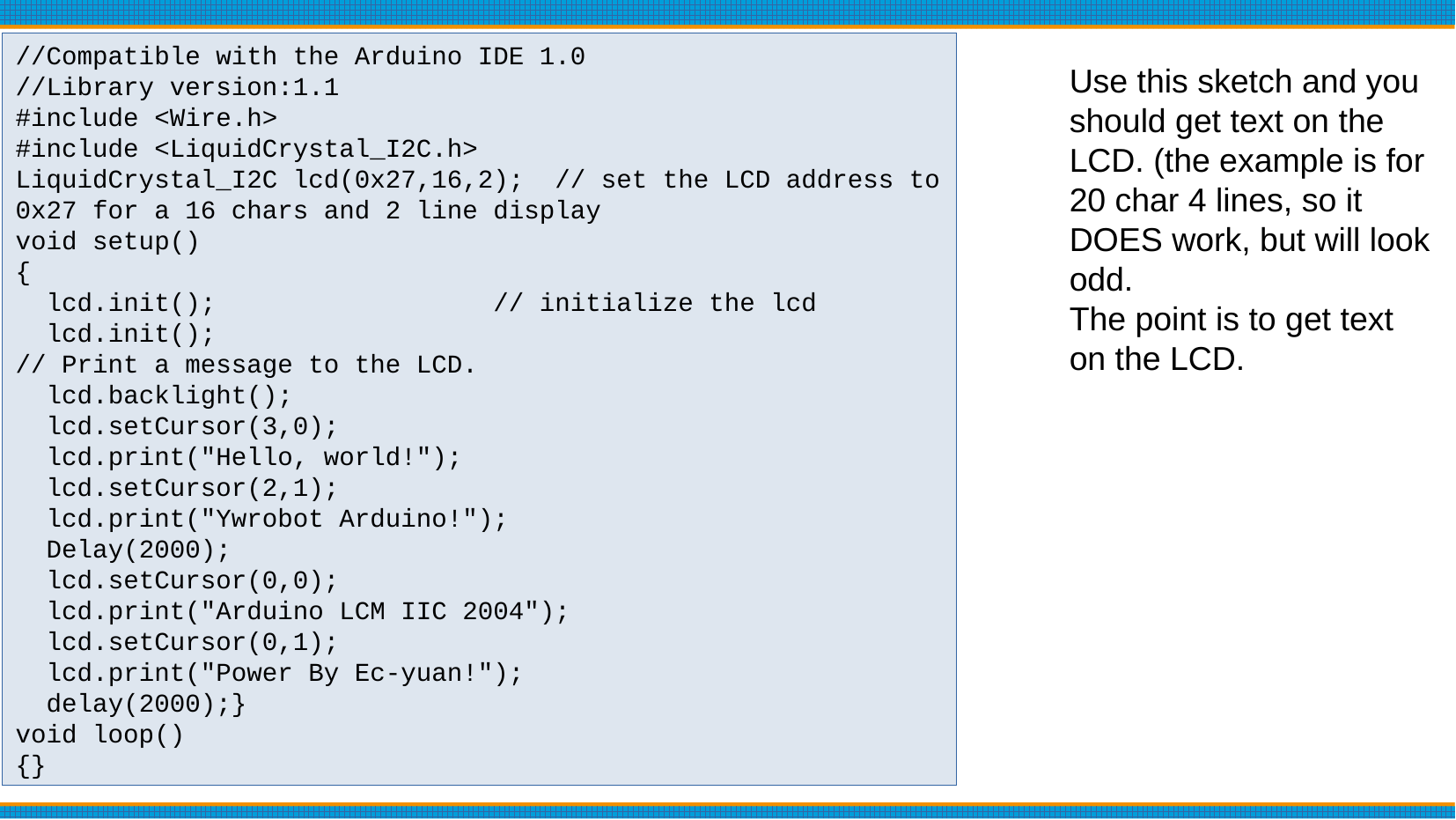

//Compatible with the Arduino IDE 1.0
//Library version:1.1
#include <Wire.h>
#include <LiquidCrystal_I2C.h>
LiquidCrystal_I2C lcd(0x27,16,2);  // set the LCD address to 0x27 for a 16 chars and 2 line display
void setup()
{
  lcd.init();                  // initialize the lcd
  lcd.init();
// Print a message to the LCD.
  lcd.backlight();
  lcd.setCursor(3,0);
  lcd.print("Hello, world!");
  lcd.setCursor(2,1);
  lcd.print("Ywrobot Arduino!");
  Delay(2000);
  lcd.setCursor(0,0);
  lcd.print("Arduino LCM IIC 2004");
  lcd.setCursor(0,1);
  lcd.print("Power By Ec-yuan!");
  delay(2000);}
void loop()
{}
Use this sketch and you should get text on the LCD. (the example is for 20 char 4 lines, so it DOES work, but will look odd.
The point is to get text on the LCD.